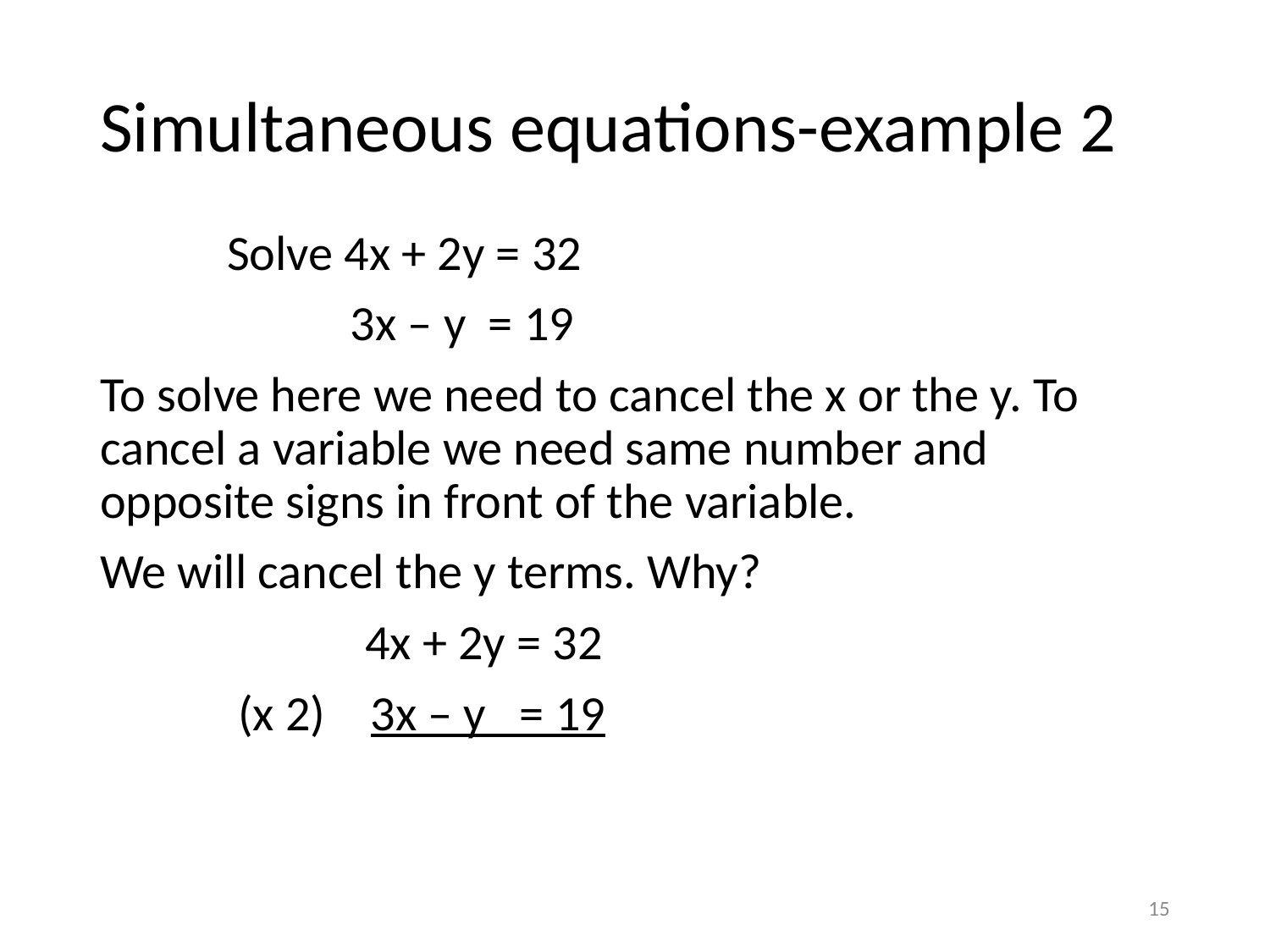

# Simultaneous equations-example 2
	Solve 4x + 2y = 32
	           3x – y  = 19
To solve here we need to cancel the x or the y. To cancel a variable we need same number and opposite signs in front of the variable.
We will cancel the y terms. Why?
		 4x + 2y = 32
	 (x 2)    3x – y   = 19

15